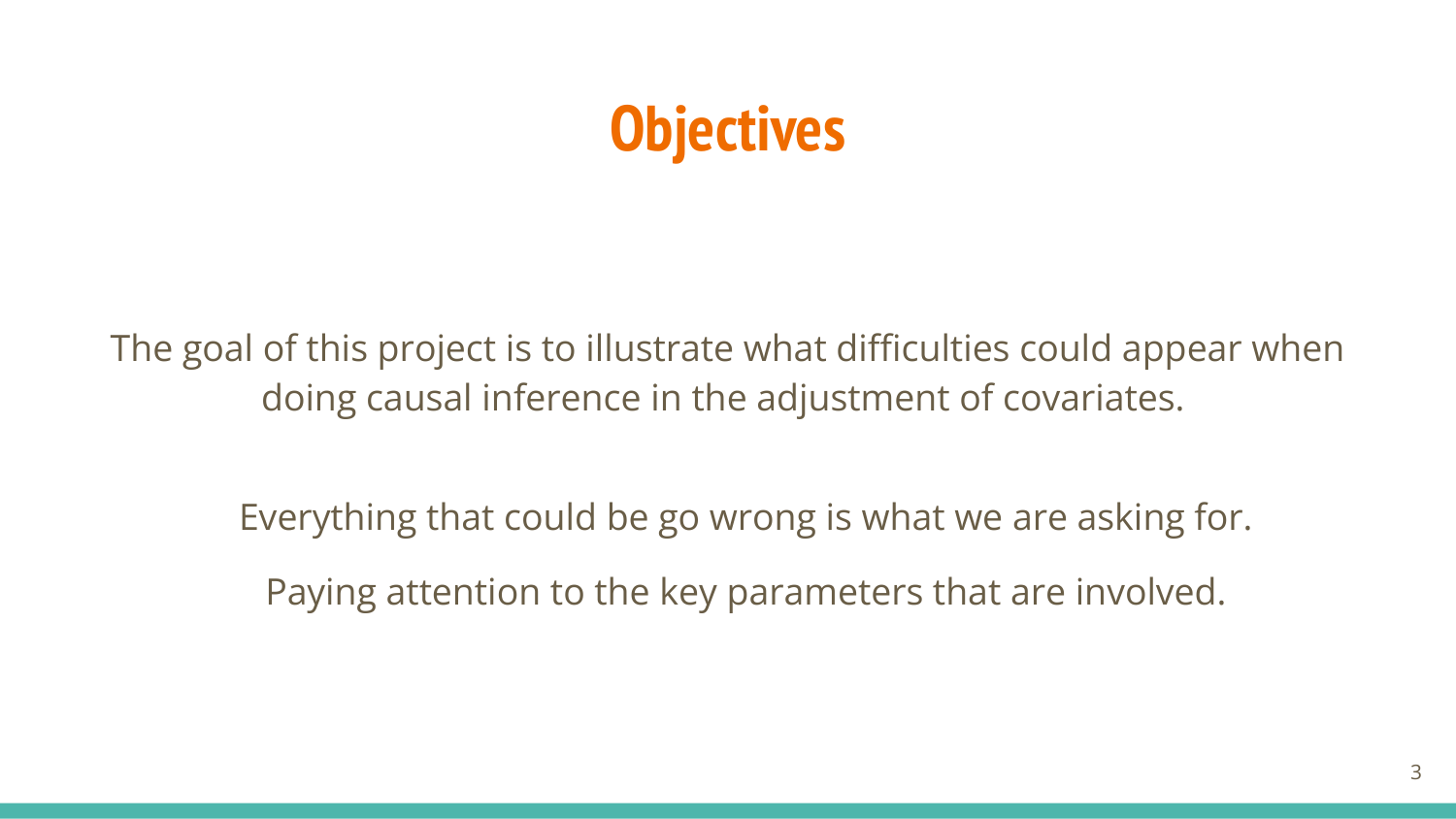

# Objectives
The goal of this project is to illustrate what difficulties could appear when doing causal inference in the adjustment of covariates.
Everything that could be go wrong is what we are asking for.
Paying attention to the key parameters that are involved.
3